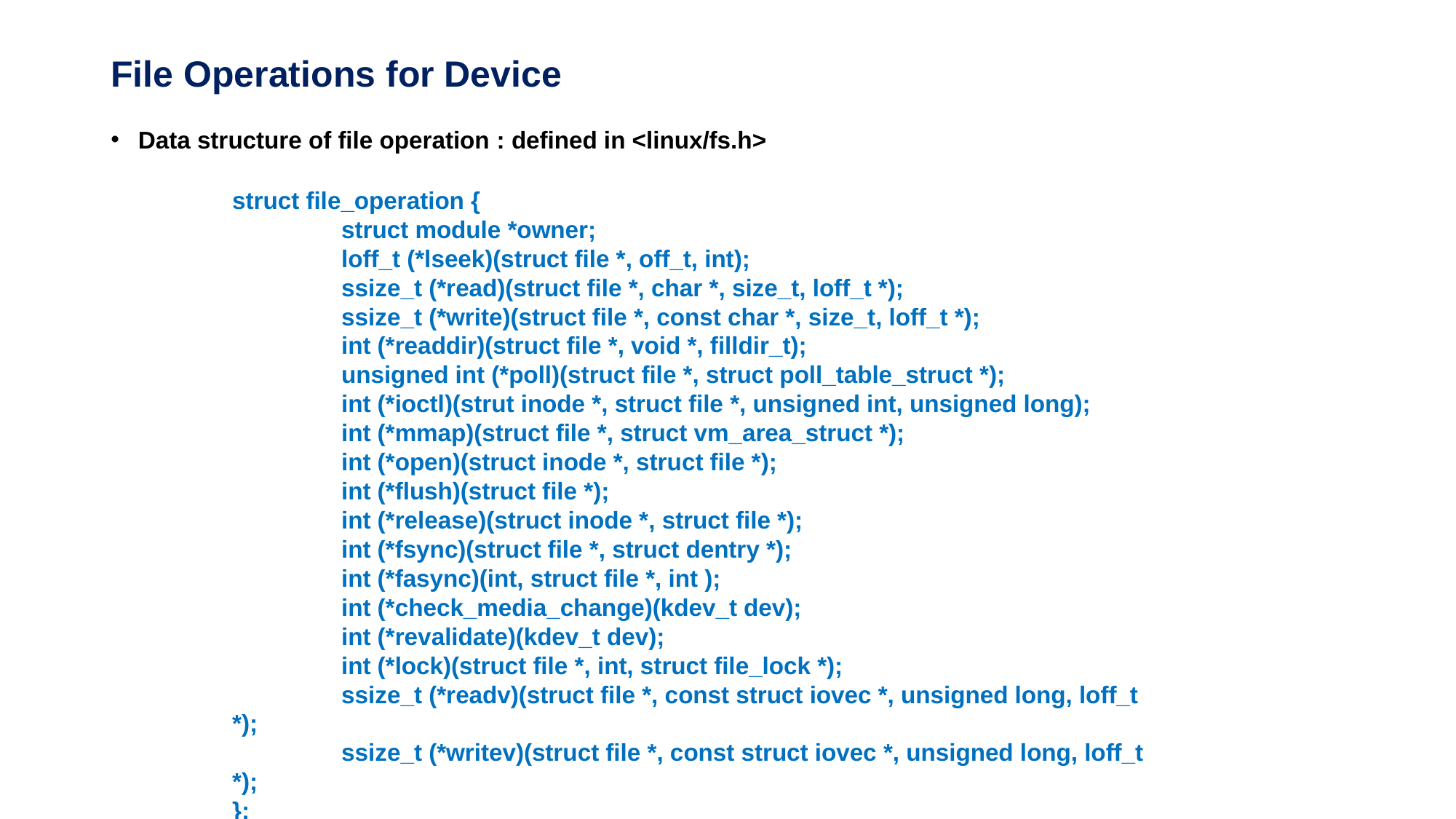

# File Operations for Device
Data structure of file operation : defined in <linux/fs.h>
struct file_operation {
	struct module *owner;
 	loff_t (*lseek)(struct file *, off_t, int);
	ssize_t (*read)(struct file *, char *, size_t, loff_t *);
	ssize_t (*write)(struct file *, const char *, size_t, loff_t *);
	int (*readdir)(struct file *, void *, filldir_t);
	unsigned int (*poll)(struct file *, struct poll_table_struct *);
	int (*ioctl)(strut inode *, struct file *, unsigned int, unsigned long);
	int (*mmap)(struct file *, struct vm_area_struct *);
	int (*open)(struct inode *, struct file *);
	int (*flush)(struct file *);
	int (*release)(struct inode *, struct file *);
	int (*fsync)(struct file *, struct dentry *);
	int (*fasync)(int, struct file *, int );
	int (*check_media_change)(kdev_t dev);
	int (*revalidate)(kdev_t dev);
	int (*lock)(struct file *, int, struct file_lock *);
	ssize_t (*readv)(struct file *, const struct iovec *, unsigned long, loff_t *);
	ssize_t (*writev)(struct file *, const struct iovec *, unsigned long, loff_t *);
};